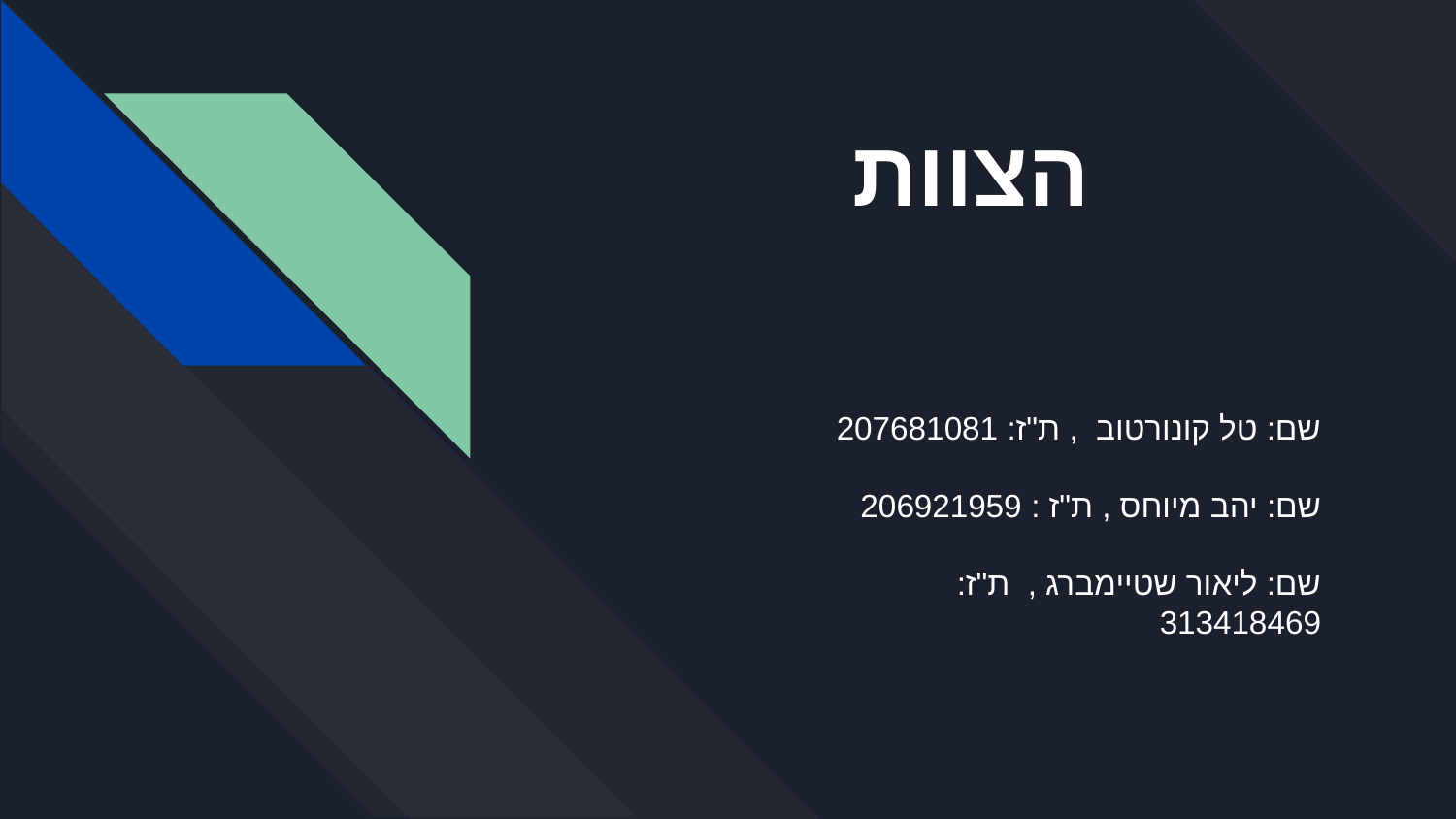

# הצוות

שם: טל קונורטוב  , ת"ז: 207681081

שם: יהב מיוחס , ת"ז : 206921959

שם: ליאור שטיימברג ,  ת"ז: 313418469